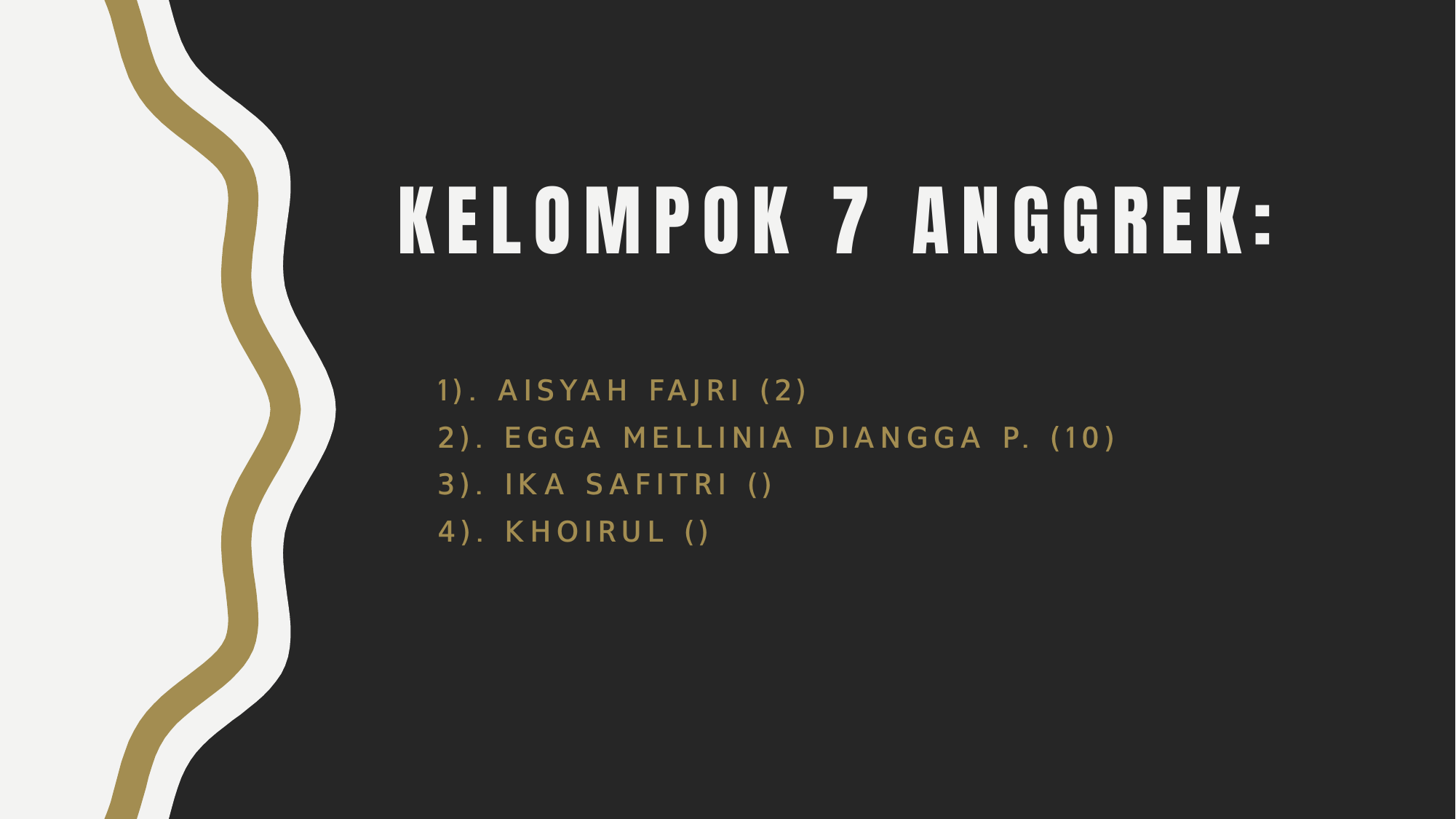

# Kelompok 7 anggrek:
 1). Aisyah fajri (2)
 2). eggA MELLINIA DIANGGA P. (10)
 3). IKA SAFITRI ()
 4). KHOIRUL ()